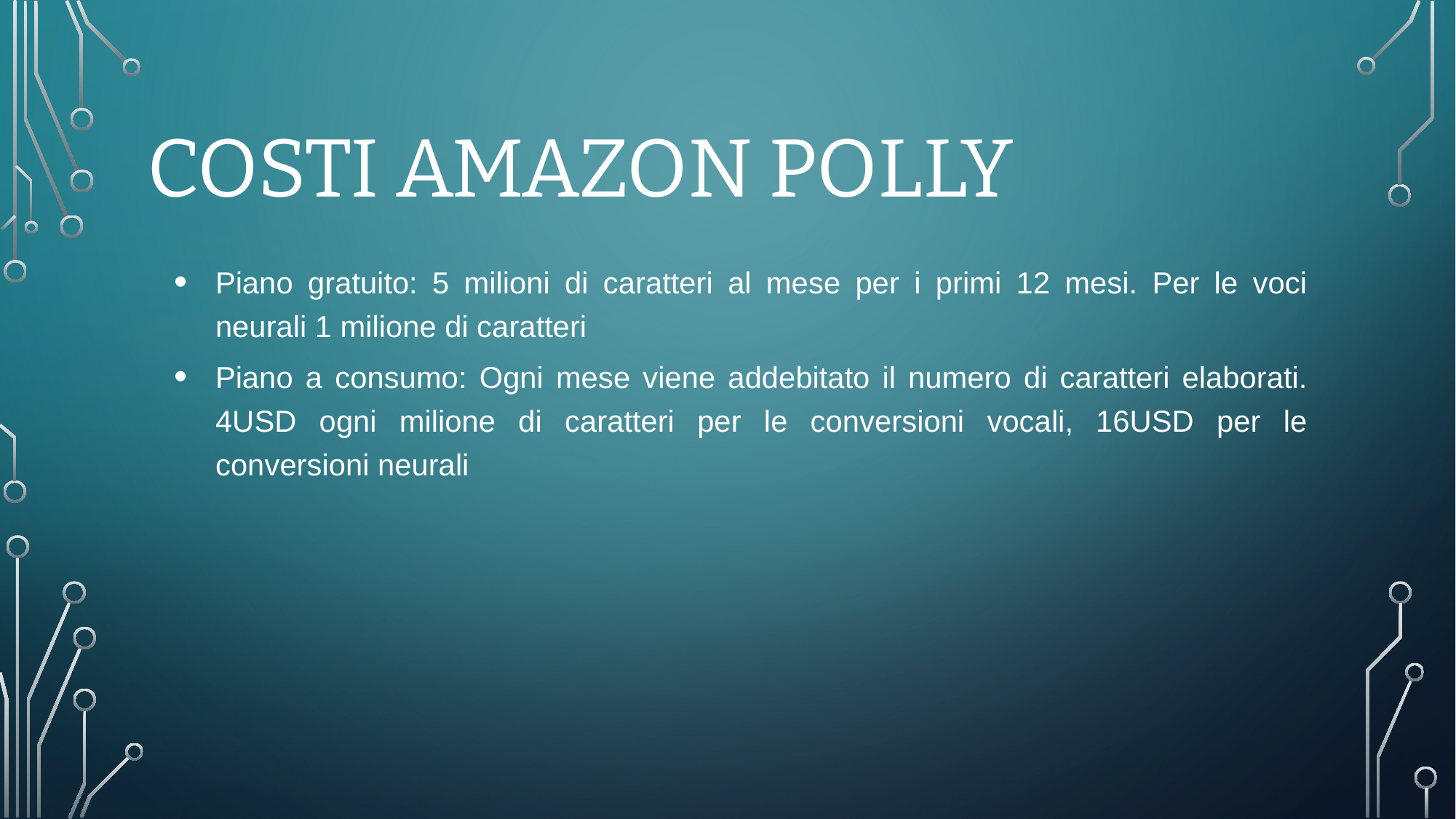

# Costi Amazon polly
Piano gratuito: 5 milioni di caratteri al mese per i primi 12 mesi. Per le voci neurali 1 milione di caratteri
Piano a consumo: Ogni mese viene addebitato il numero di caratteri elaborati. 4USD ogni milione di caratteri per le conversioni vocali, 16USD per le conversioni neurali